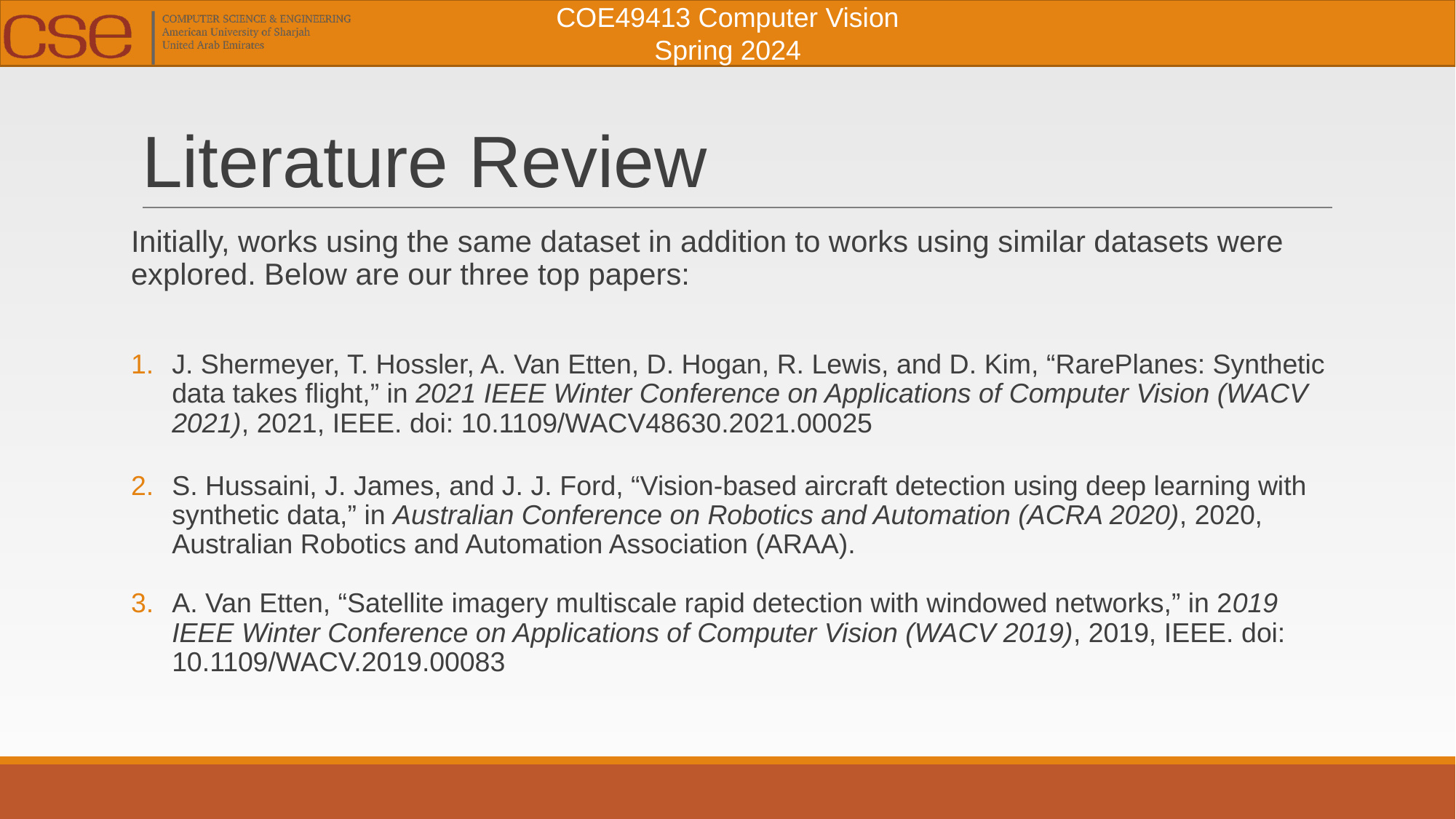

# Literature Review
Initially, works using the same dataset in addition to works using similar datasets were explored. Below are our three top papers:

J. Shermeyer, T. Hossler, A. Van Etten, D. Hogan, R. Lewis, and D. Kim, “RarePlanes: Synthetic data takes flight,” in 2021 IEEE Winter Conference on Applications of Computer Vision (WACV 2021), 2021, IEEE. doi: 10.1109/WACV48630.2021.00025

S. Hussaini, J. James, and J. J. Ford, “Vision-based aircraft detection using deep learning with synthetic data,” in Australian Conference on Robotics and Automation (ACRA 2020), 2020, Australian Robotics and Automation Association (ARAA).

A. Van Etten, “Satellite imagery multiscale rapid detection with windowed networks,” in 2019 IEEE Winter Conference on Applications of Computer Vision (WACV 2019), 2019, IEEE. doi: 10.1109/WACV.2019.00083